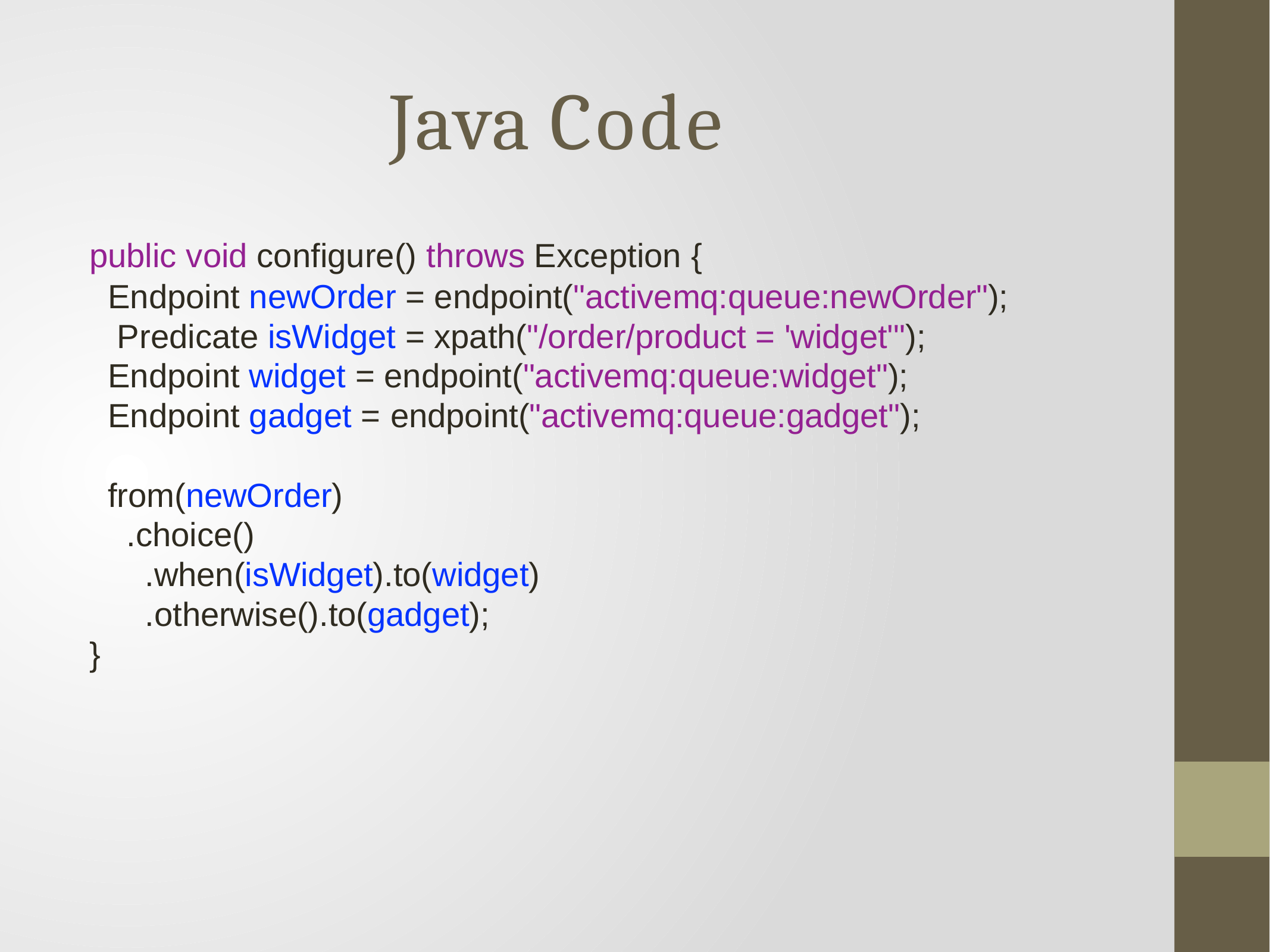

# Java Code
public void configure() throws Exception {
Endpoint newOrder = endpoint("activemq:queue:newOrder");  Predicate isWidget = xpath("/order/product = 'widget'");  Endpoint widget = endpoint("activemq:queue:widget");  Endpoint gadget = endpoint("activemq:queue:gadget");

from(newOrder)
.choice()
.when(isWidget).to(widget)
.otherwise().to(gadget);
}